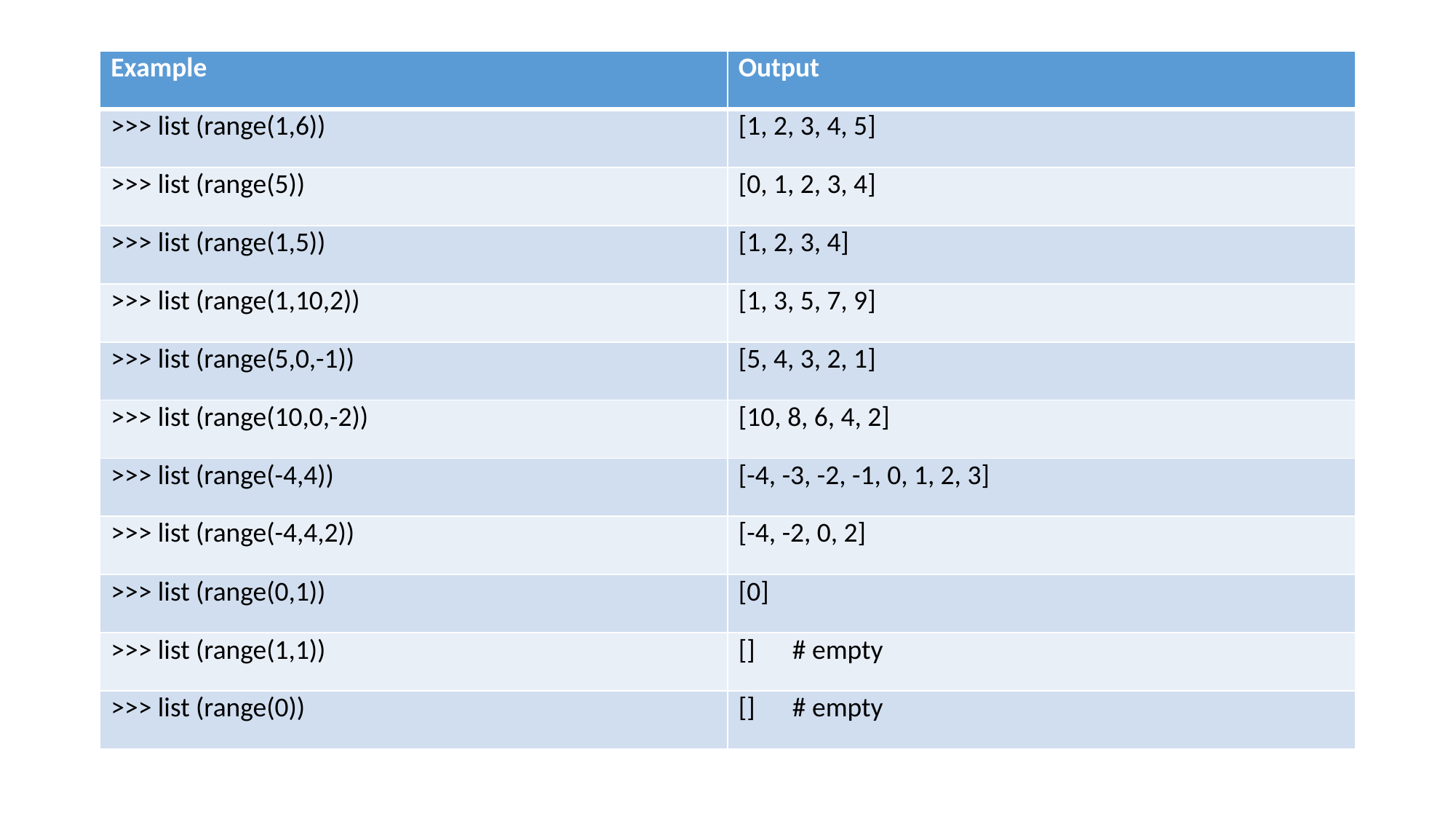

| Example | Output |
| --- | --- |
| >>> list (range(1,6)) | [1, 2, 3, 4, 5] |
| >>> list (range(5)) | [0, 1, 2, 3, 4] |
| >>> list (range(1,5)) | [1, 2, 3, 4] |
| >>> list (range(1,10,2)) | [1, 3, 5, 7, 9] |
| >>> list (range(5,0,-1)) | [5, 4, 3, 2, 1] |
| >>> list (range(10,0,-2)) | [10, 8, 6, 4, 2] |
| >>> list (range(-4,4)) | [-4, -3, -2, -1, 0, 1, 2, 3] |
| >>> list (range(-4,4,2)) | [-4, -2, 0, 2] |
| >>> list (range(0,1)) | [0] |
| >>> list (range(1,1)) | [] # empty |
| >>> list (range(0)) | [] # empty |